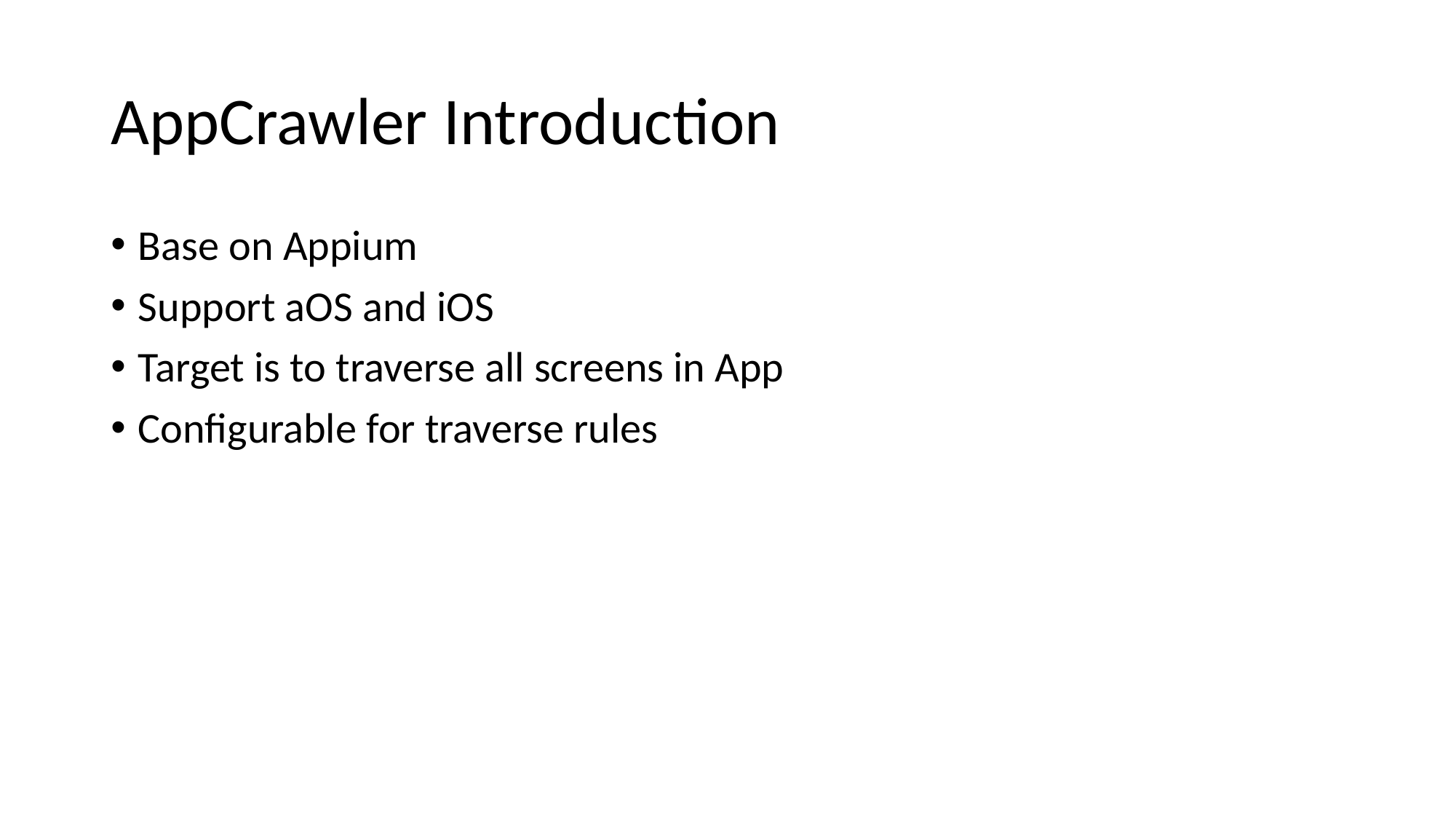

# AppCrawler Introduction
Base on Appium
Support aOS and iOS
Target is to traverse all screens in App
Configurable for traverse rules